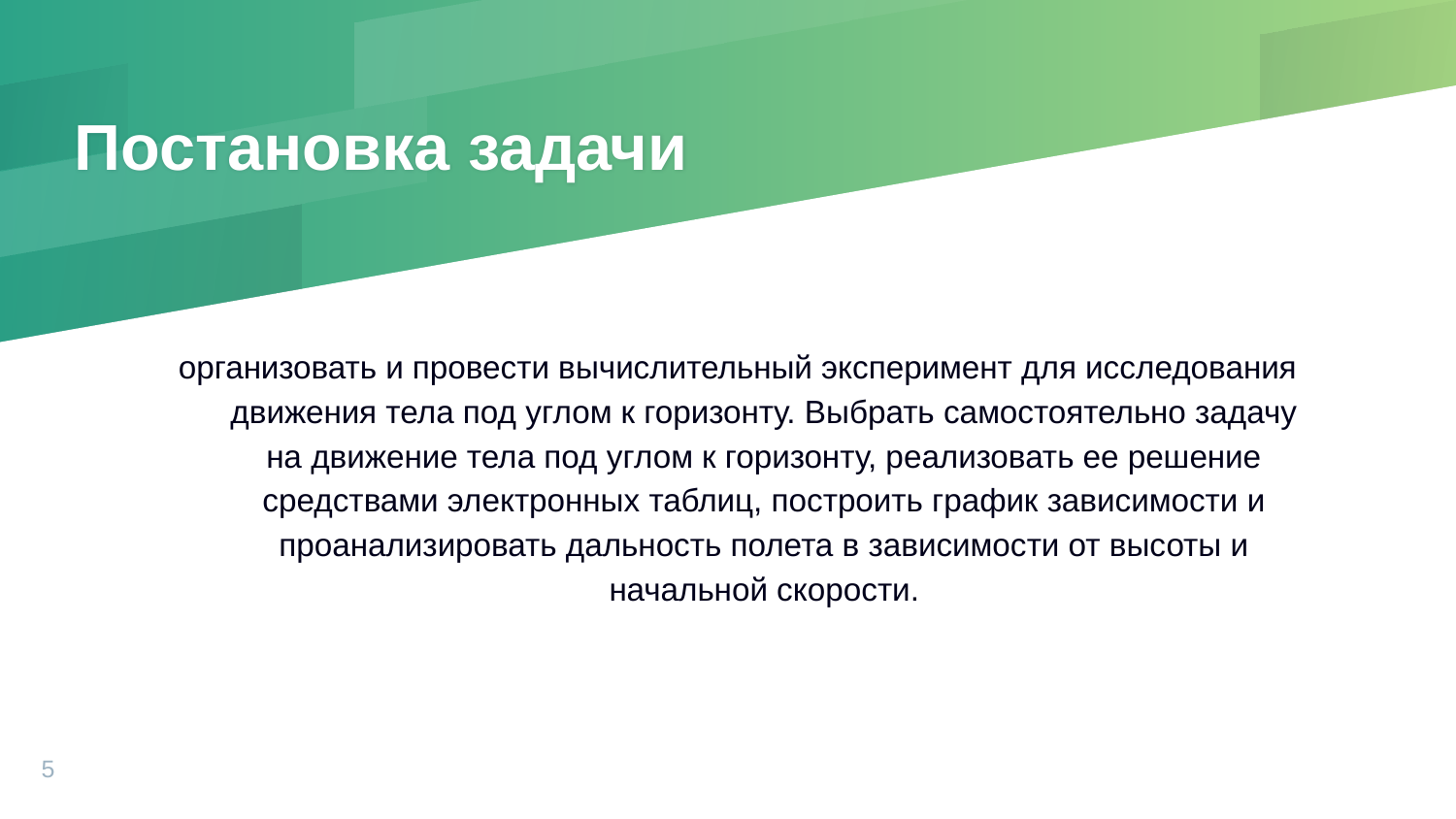

# Постановка задачи
организовать и провести вычислительный эксперимент для исследования движения тела под углом к горизонту. Выбрать самостоятельно задачу на движение тела под углом к горизонту, реализовать ее решение средствами электронных таблиц, построить график зависимости и проанализировать дальность полета в зависимости от высоты и начальной скорости.
5